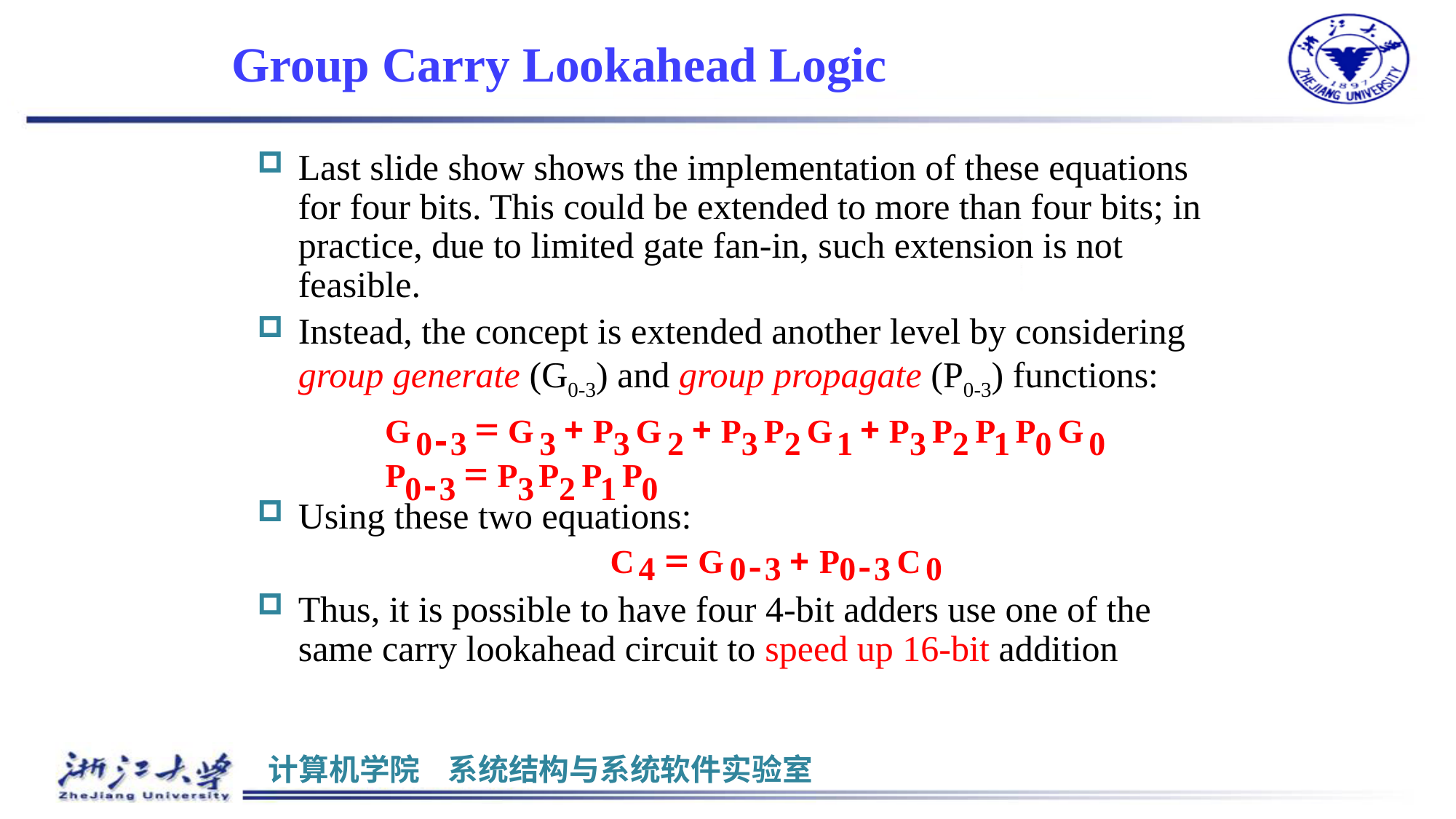

# Group Carry Lookahead Logic
Last slide show shows the implementation of these equations for four bits. This could be extended to more than four bits; in practice, due to limited gate fan-in, such extension is not feasible.
Instead, the concept is extended another level by considering group generate (G0-3) and group propagate (P0-3) functions:

Using these two equations:

Thus, it is possible to have four 4-bit adders use one of the same carry lookahead circuit to speed up 16-bit addition

=
+
+
+
G
G
P
G
P
P
G
P
P
P
P
G
−
0
3
3
3
2
3
2
1
3
2
1
0
0
=
P
P
P
P
P
−
0
3
3
2
1
0
=
+
C
G
P
C
−
−
4
0
3
0
3
0